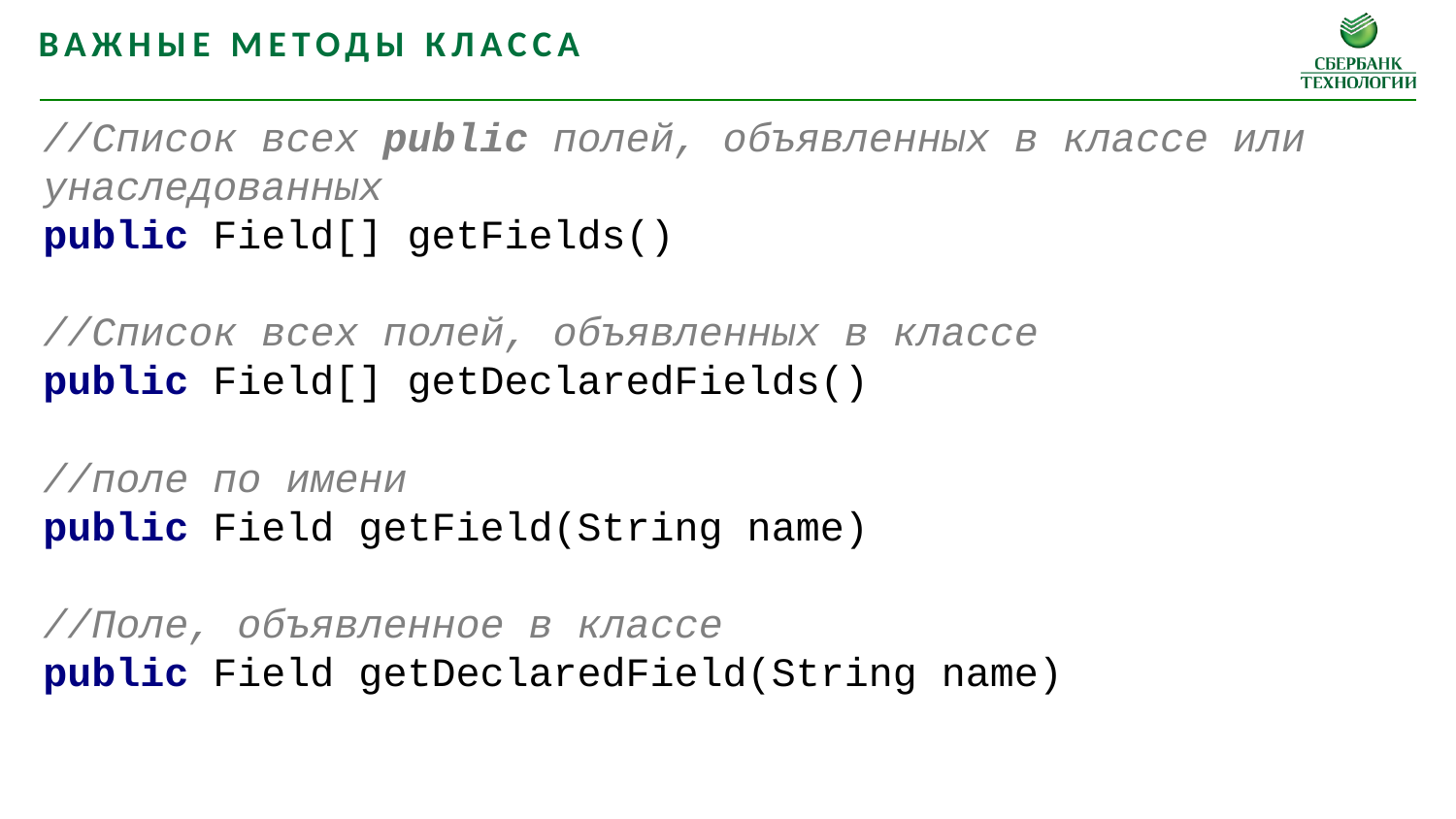

Важные методы класса
//Список всех public полей, объявленных в классе или унаследованных
public Field[] getFields()
//Список всех полей, объявленных в классе
public Field[] getDeclaredFields()
//поле по имени
public Field getField(String name)

//Поле, объявленное в классе
public Field getDeclaredField(String name)